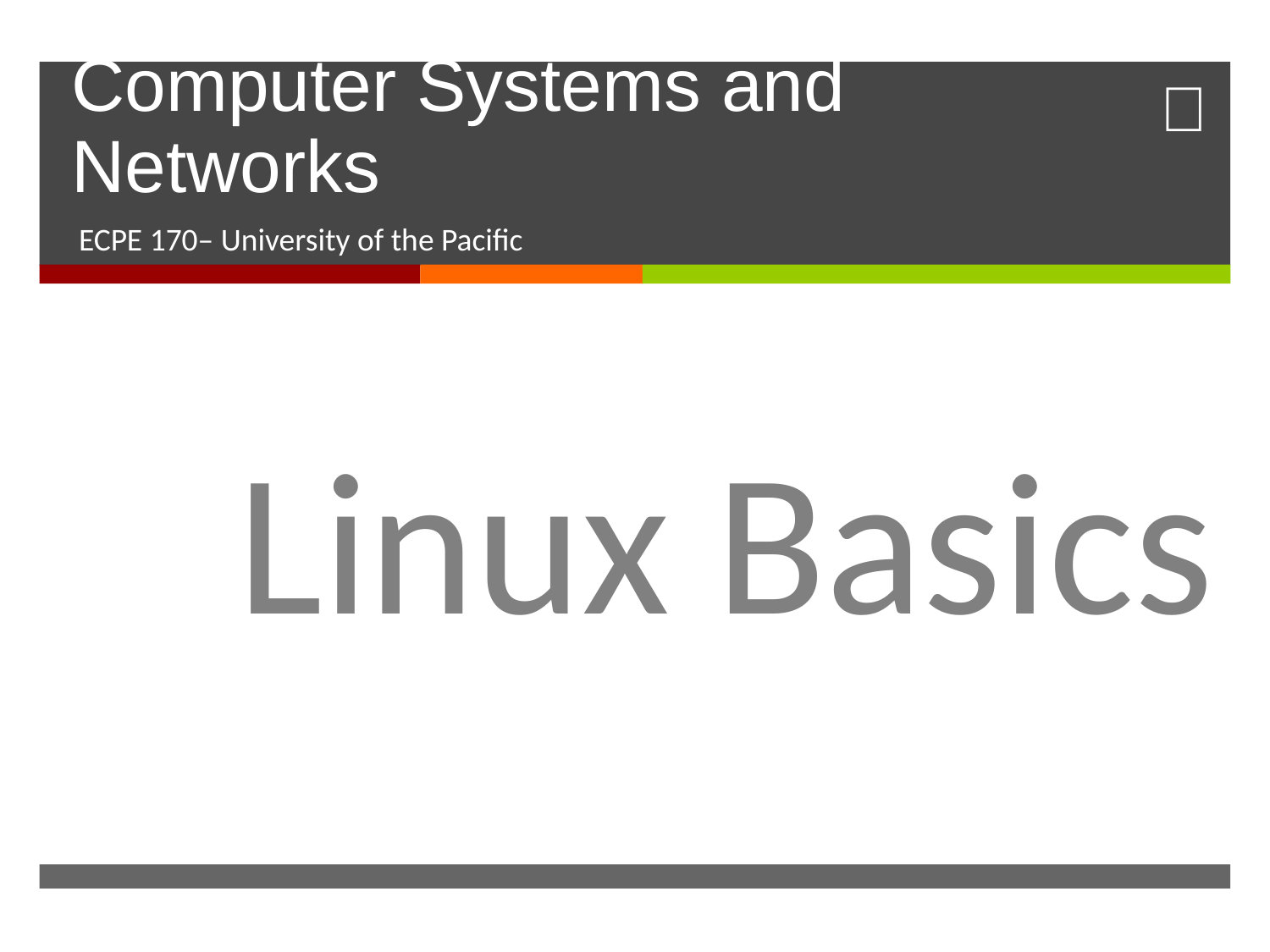

# Computer Systems and Networks
ECPE 170– University of the Pacific
Linux Basics